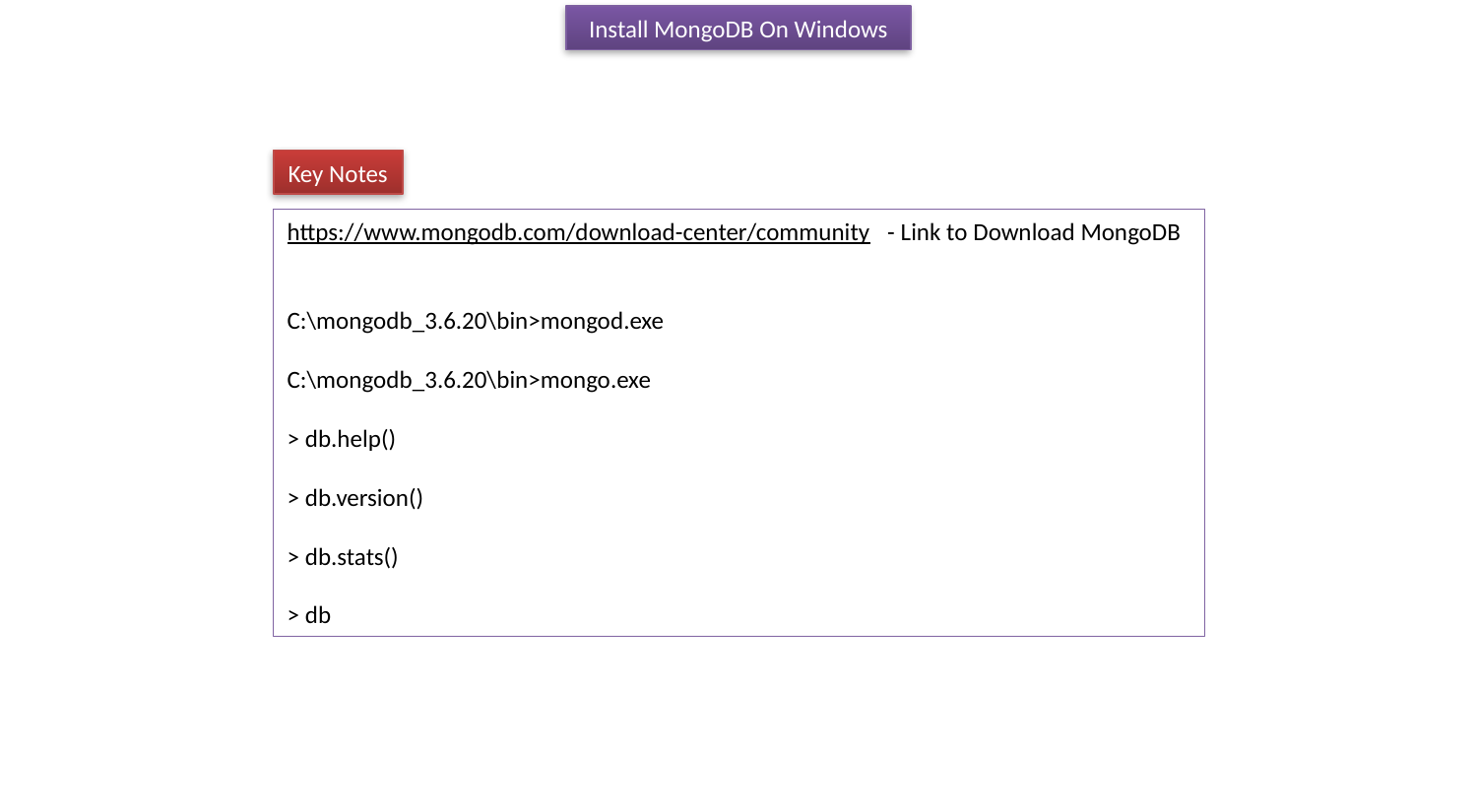

Install MongoDB On Windows

Key Notes
https://www.mongodb.com/download-center/community   - Link to Download MongoDB

C:\mongodb_3.6.20\bin>mongod.exe

C:\mongodb_3.6.20\bin>mongo.exe

> db.help()

> db.version()

> db.stats()

> db